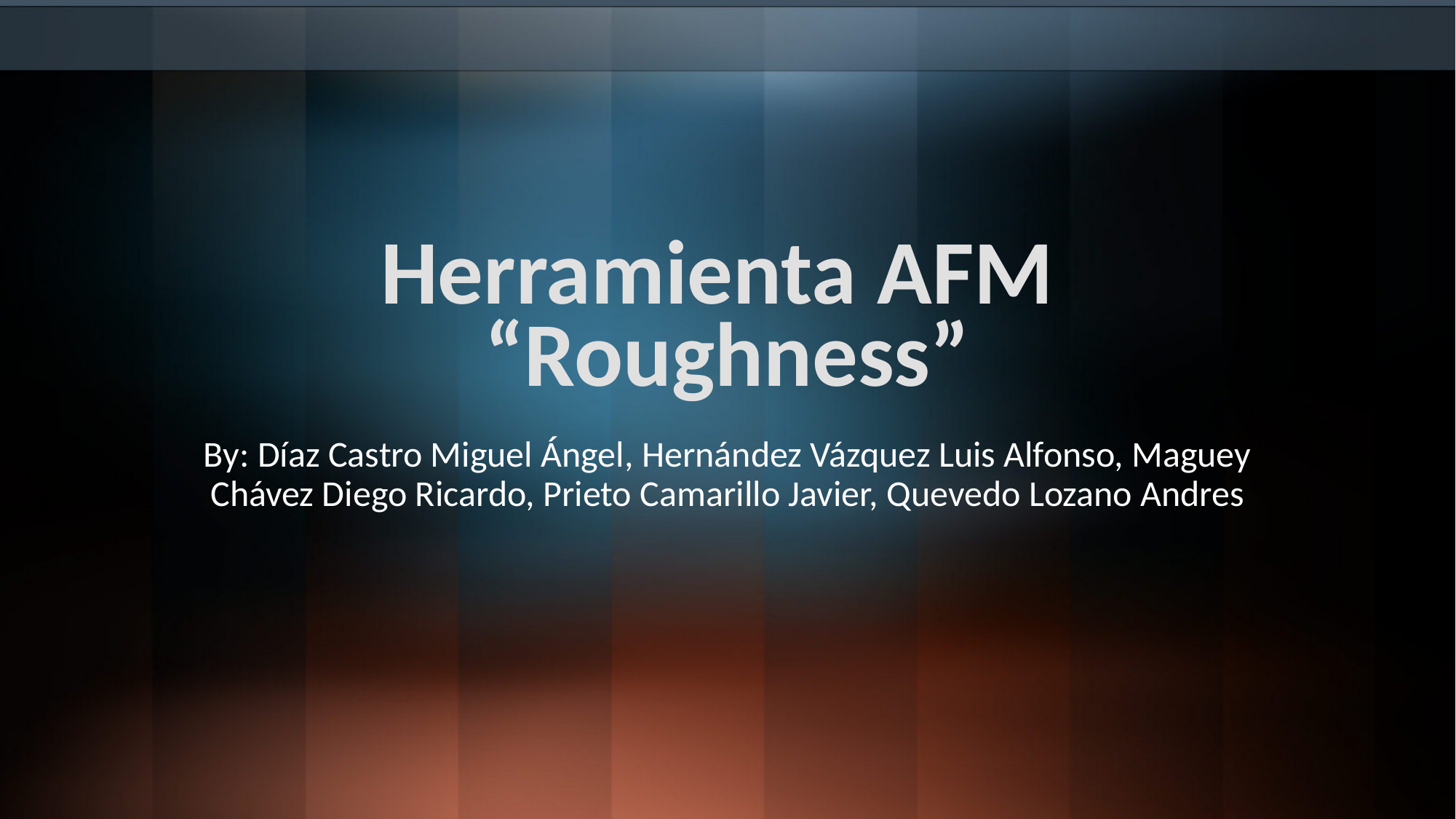

# Herramienta AFM  “Roughness”
By: Díaz Castro Miguel Ángel, Hernández Vázquez Luis Alfonso, Maguey Chávez Diego Ricardo, Prieto Camarillo Javier, Quevedo Lozano Andres